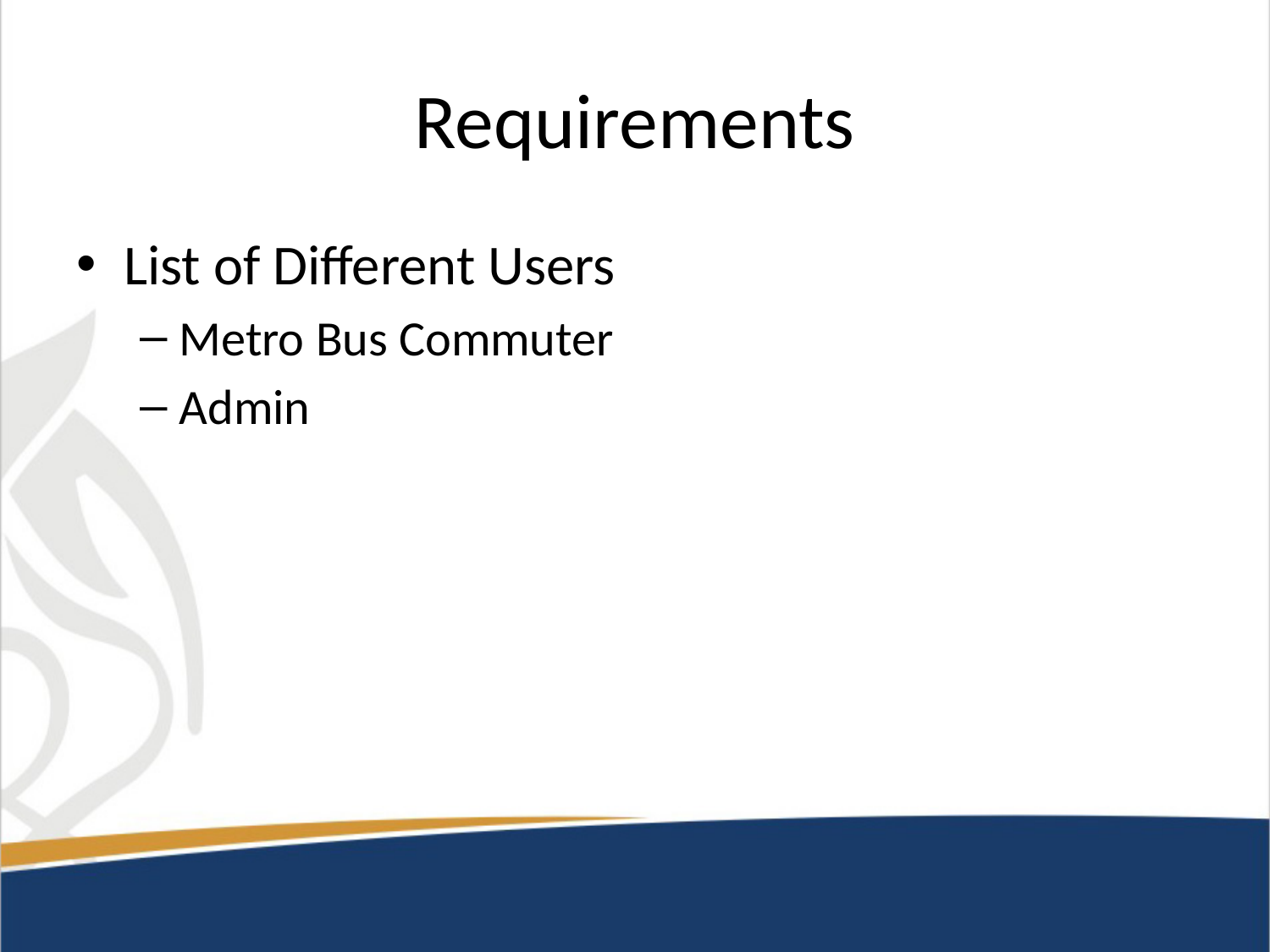

# Requirements
List of Different Users
Metro Bus Commuter
Admin